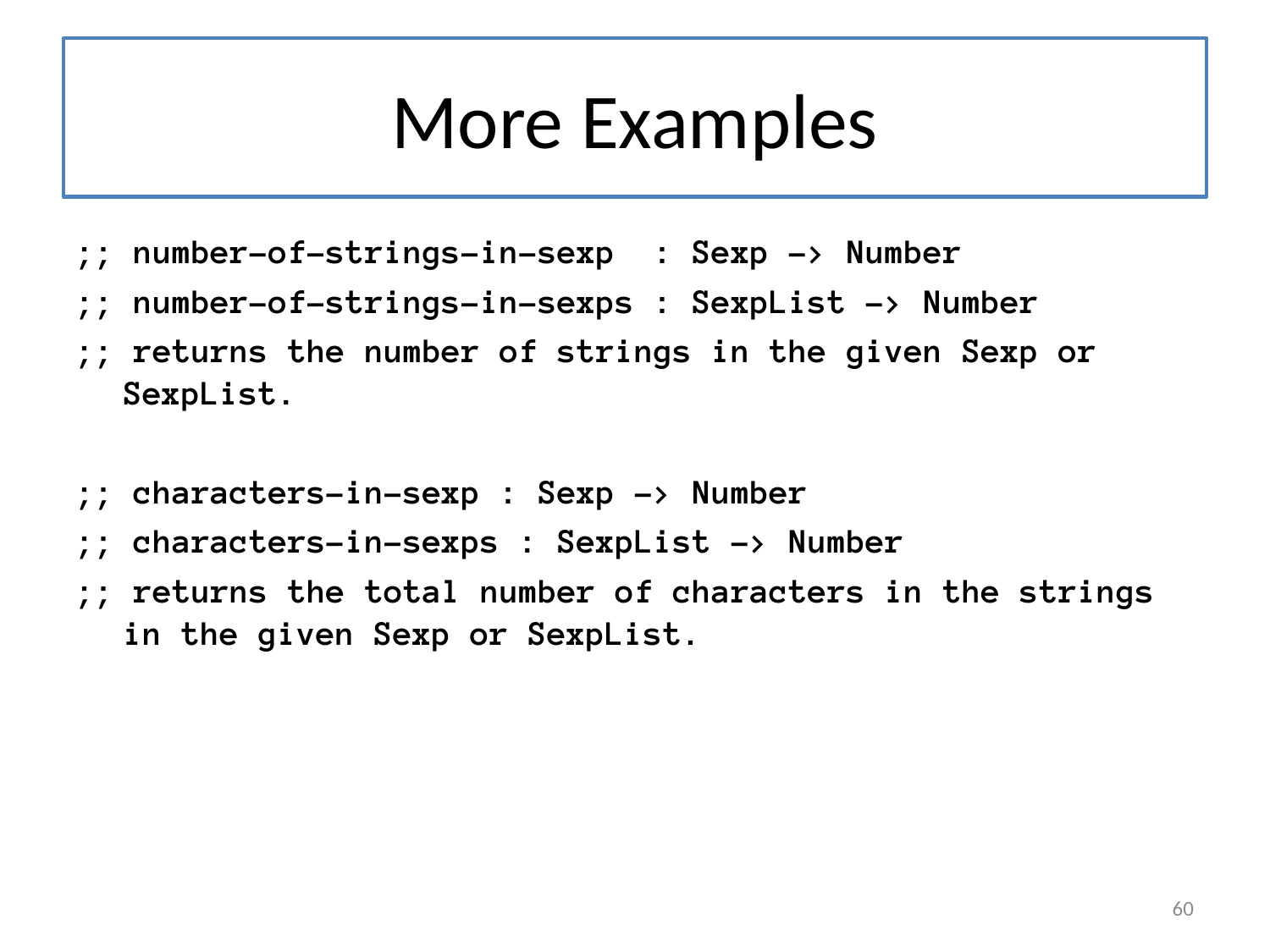

# More Examples
;; number-of-strings-in-sexp  : Sexp -> Number
;; number-of-strings-in-sexps : SexpList -> Number
;; returns the number of strings in the given Sexp or SexpList.

;; characters-in-sexp : Sexp -> Number
;; characters-in-sexps : SexpList -> Number
;; returns the total number of characters in the strings in the given Sexp or SexpList.

60